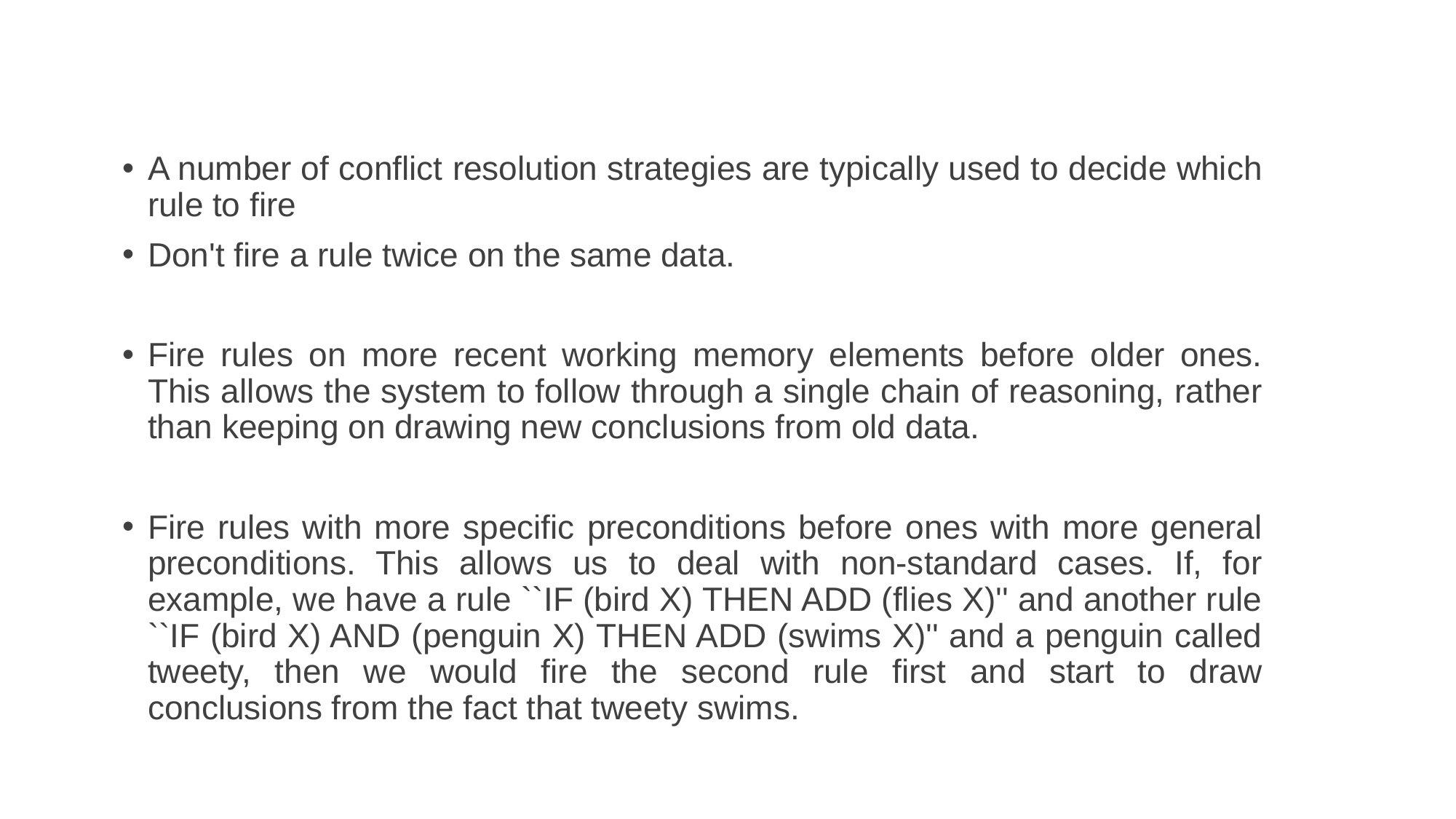

A number of conflict resolution strategies are typically used to decide which rule to fire
Don't fire a rule twice on the same data.

Fire rules on more recent working memory elements before older ones. This allows the system to follow through a single chain of reasoning, rather than keeping on drawing new conclusions from old data.

Fire rules with more specific preconditions before ones with more general preconditions. This allows us to deal with non-standard cases. If, for example, we have a rule ``IF (bird X) THEN ADD (flies X)'' and another rule ``IF (bird X) AND (penguin X) THEN ADD (swims X)'' and a penguin called tweety, then we would fire the second rule first and start to draw conclusions from the fact that tweety swims.